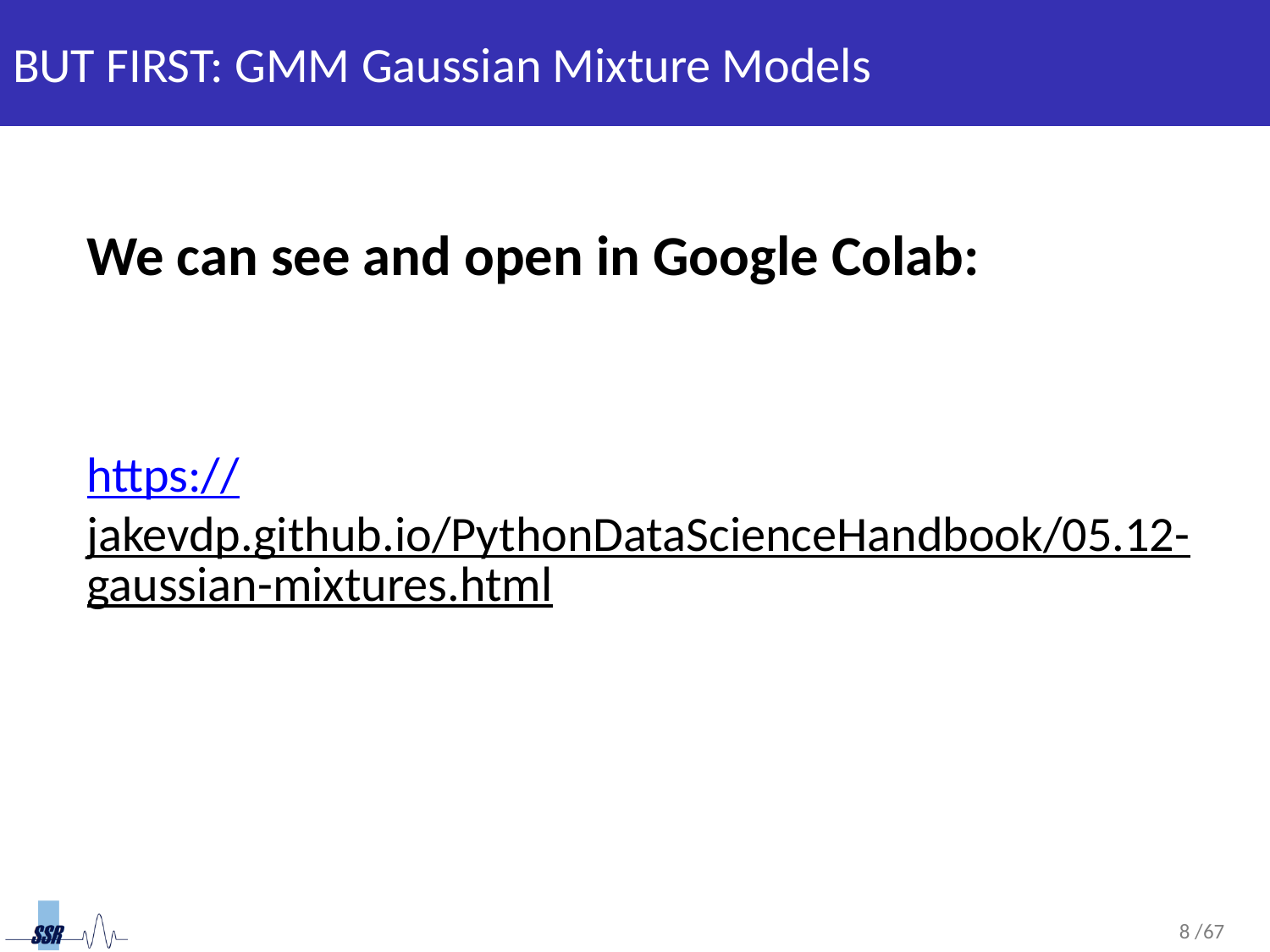

# BUT FIRST: GMM Gaussian Mixture Models
We can see and open in Google Colab:

https://jakevdp.github.io/PythonDataScienceHandbook/05.12-gaussian-mixtures.html